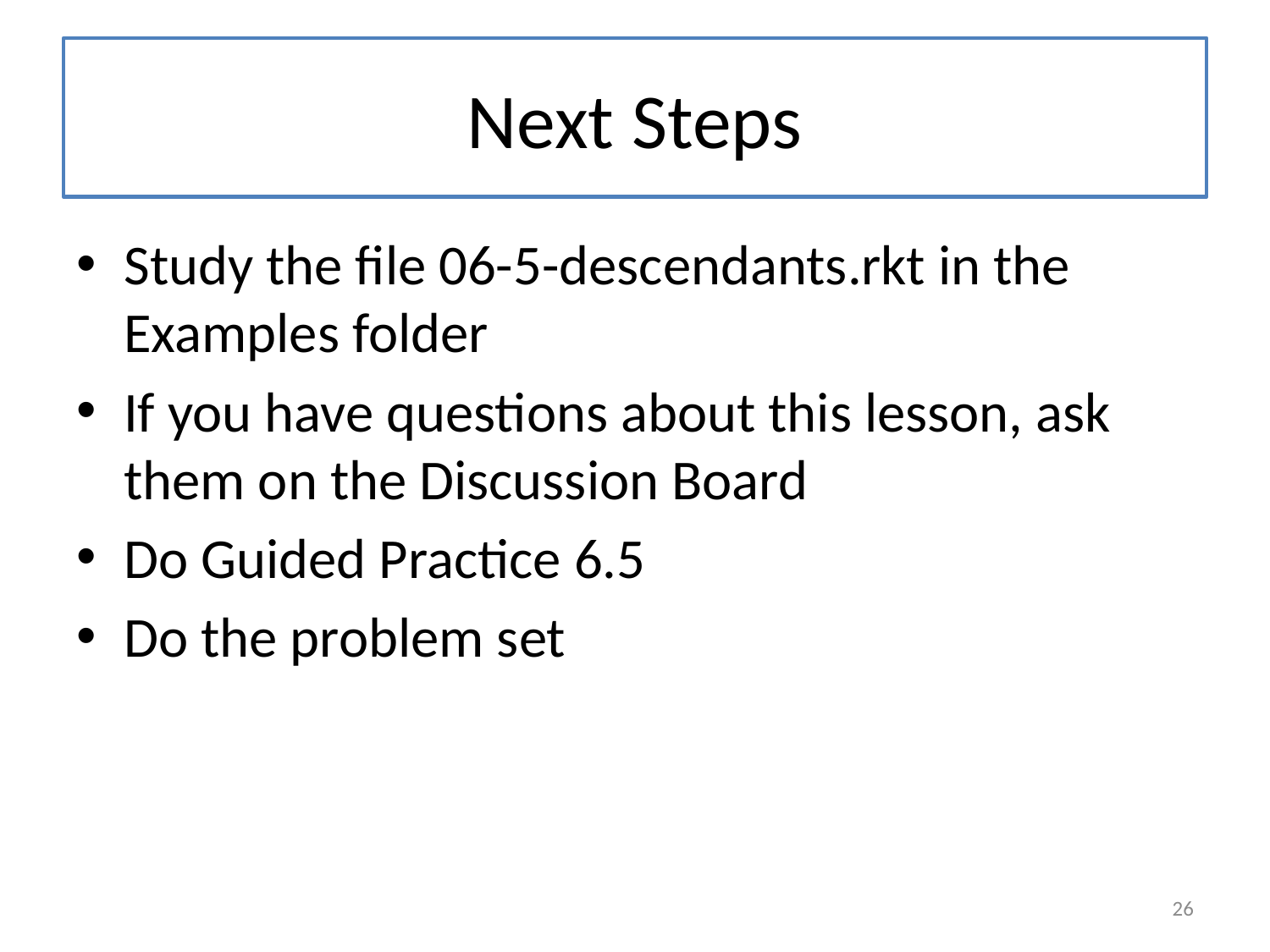

# Next Steps
Study the file 06-5-descendants.rkt in the Examples folder
If you have questions about this lesson, ask them on the Discussion Board
Do Guided Practice 6.5
Do the problem set
26